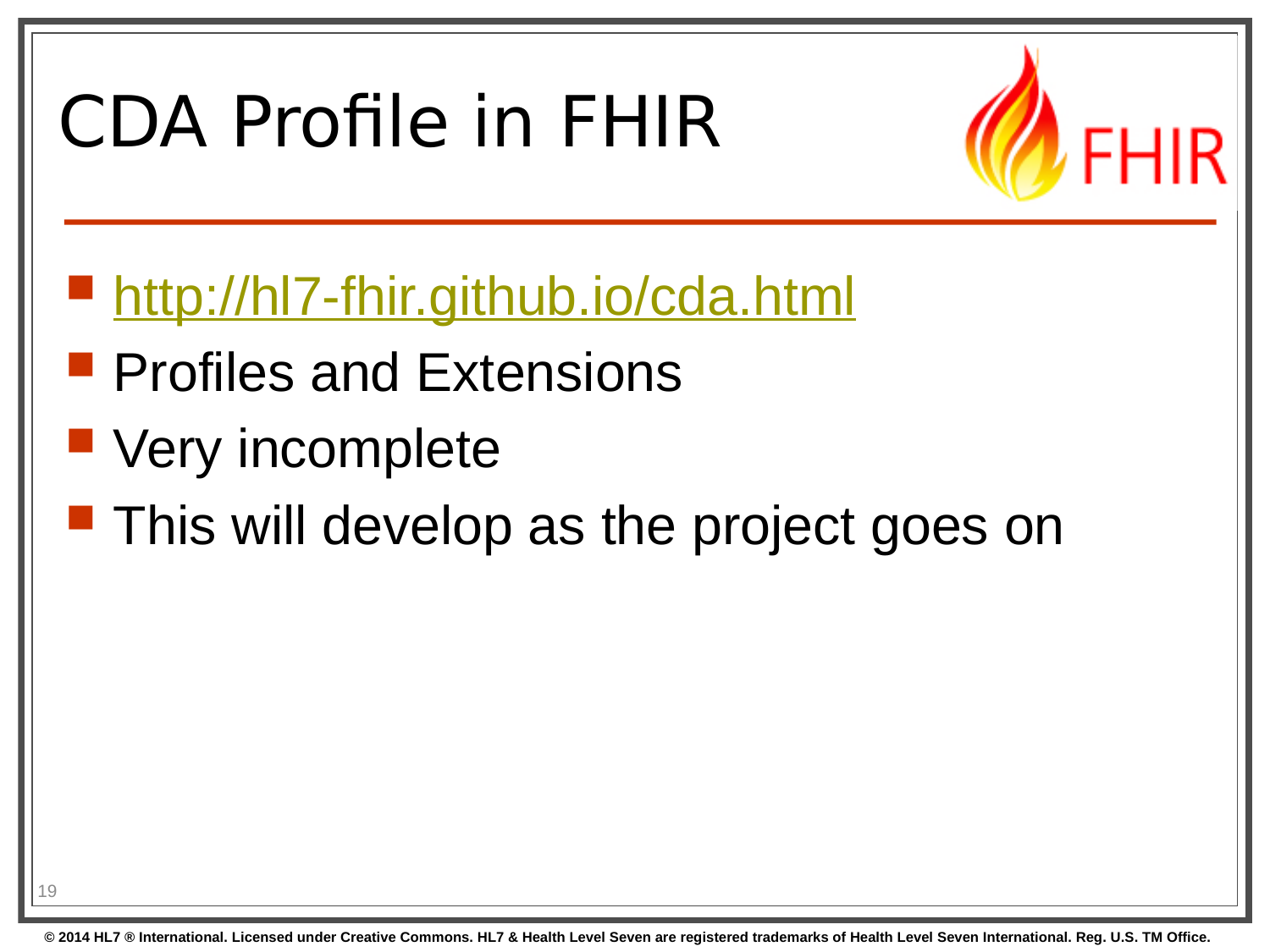

# CDA Profile in FHIR
http://hl7-fhir.github.io/cda.html
Profiles and Extensions
Very incomplete
This will develop as the project goes on
19